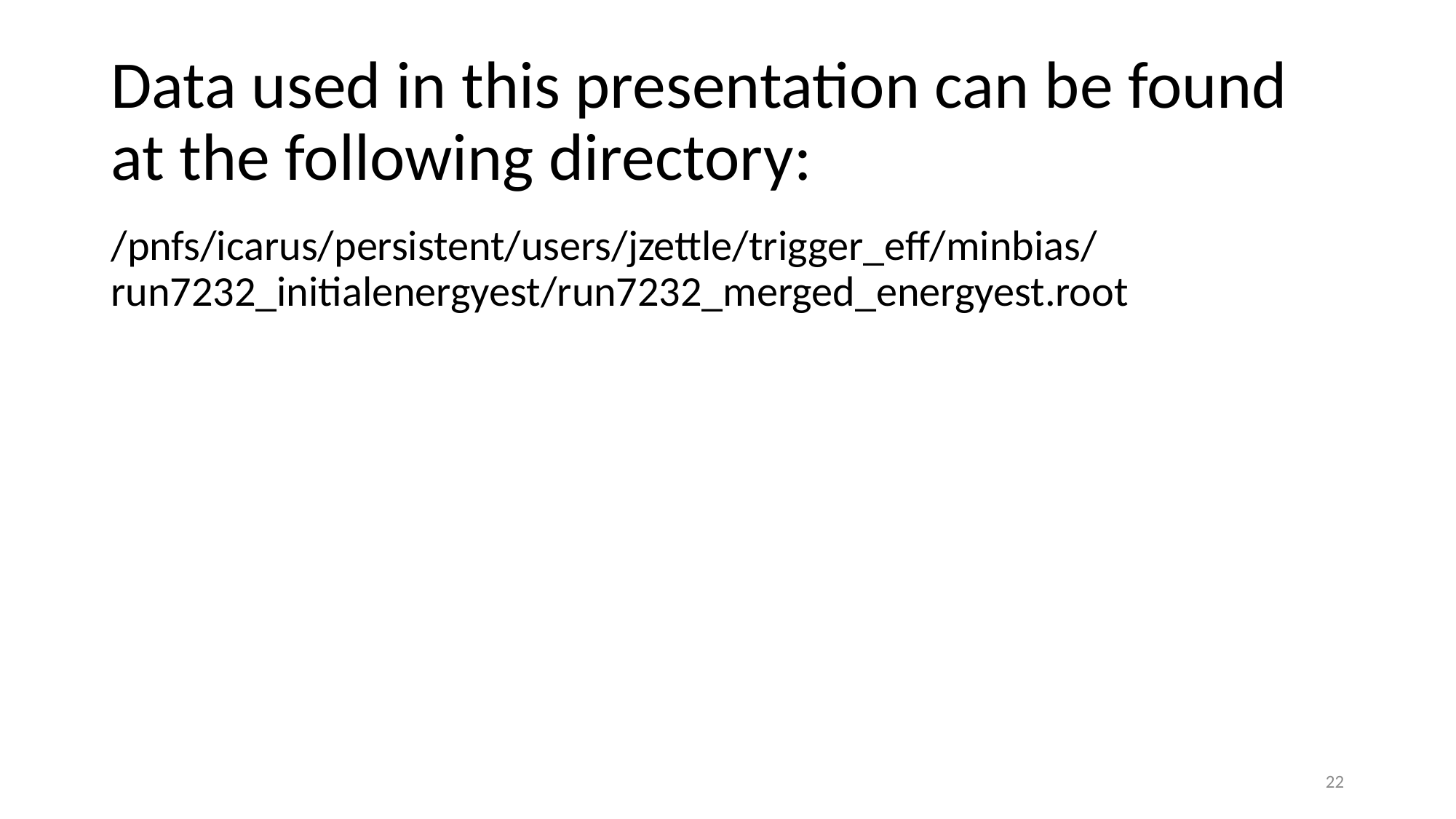

# Data used in this presentation can be found at the following directory:
/pnfs/icarus/persistent/users/jzettle/trigger_eff/minbias/run7232_initialenergyest/run7232_merged_energyest.root

22